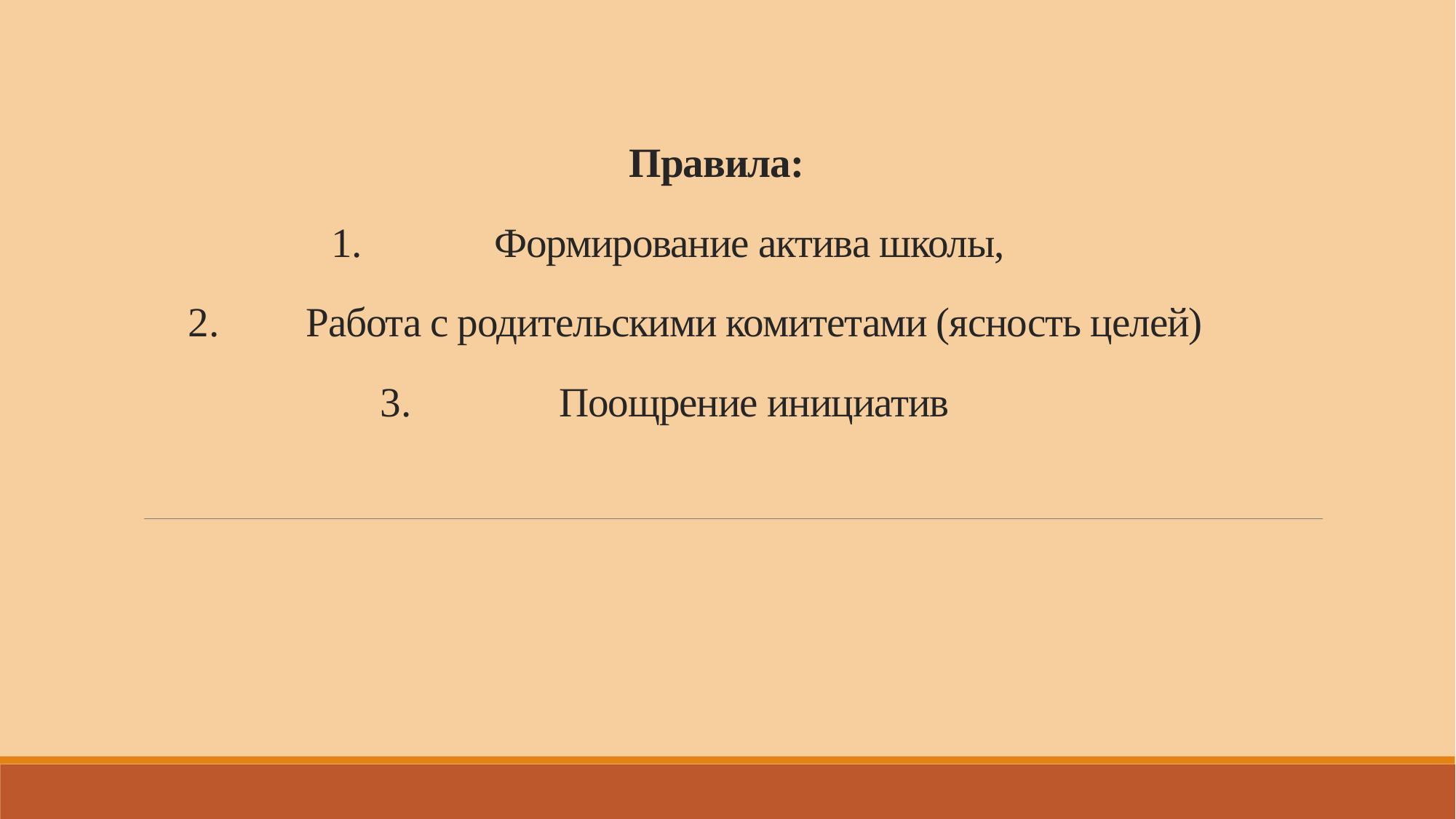

Правила:
Формирование актива школы,
Работа с родительскими комитетами (ясность целей)
Поощрение инициатив

#